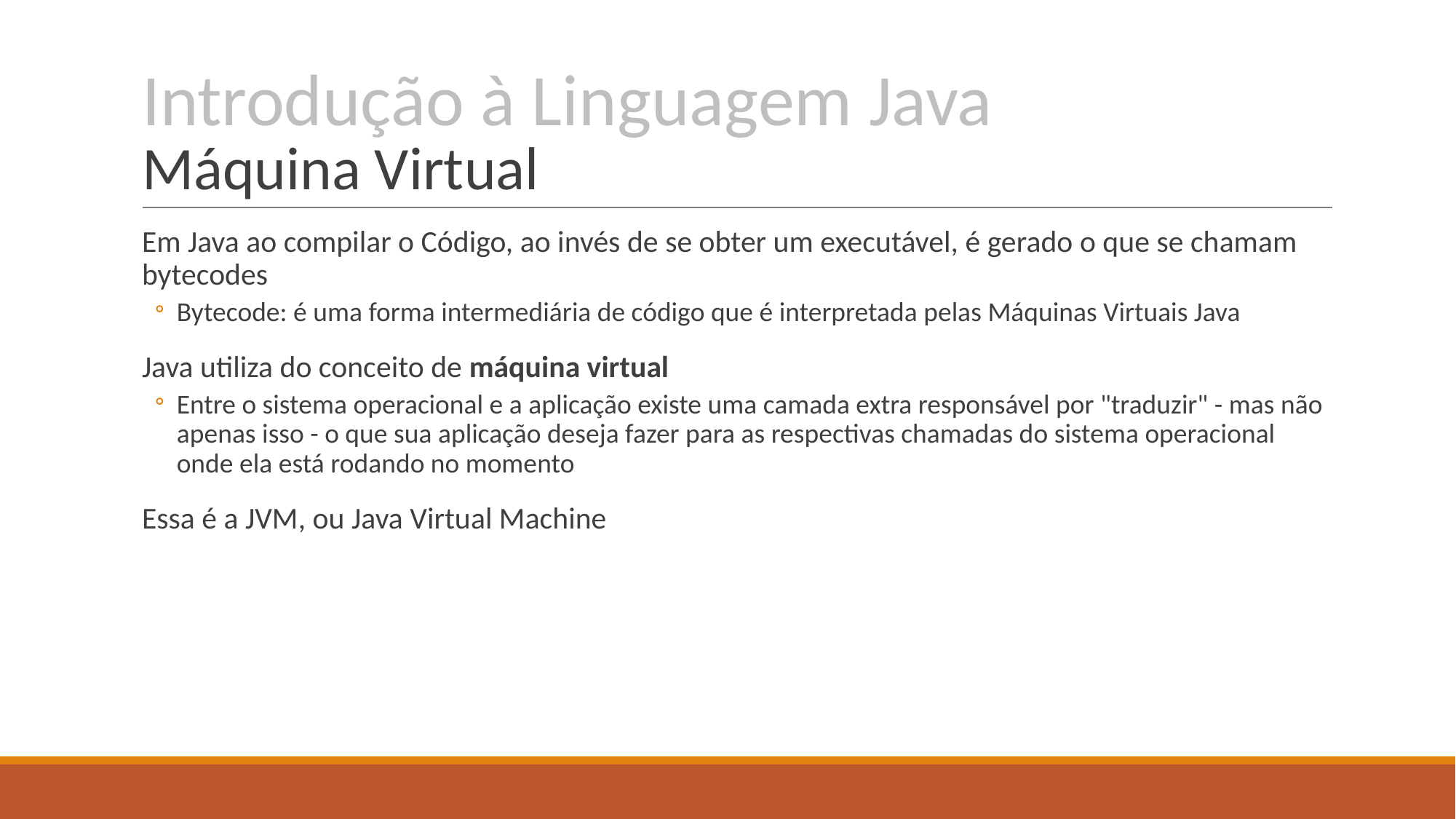

# Introdução à Linguagem Java Máquina Virtual
Em Java ao compilar o Código, ao invés de se obter um executável, é gerado o que se chamam bytecodes
Bytecode: é uma forma intermediária de código que é interpretada pelas Máquinas Virtuais Java
Java utiliza do conceito de máquina virtual
Entre o sistema operacional e a aplicação existe uma camada extra responsável por "traduzir" - mas não apenas isso - o que sua aplicação deseja fazer para as respectivas chamadas do sistema operacional onde ela está rodando no momento
Essa é a JVM, ou Java Virtual Machine